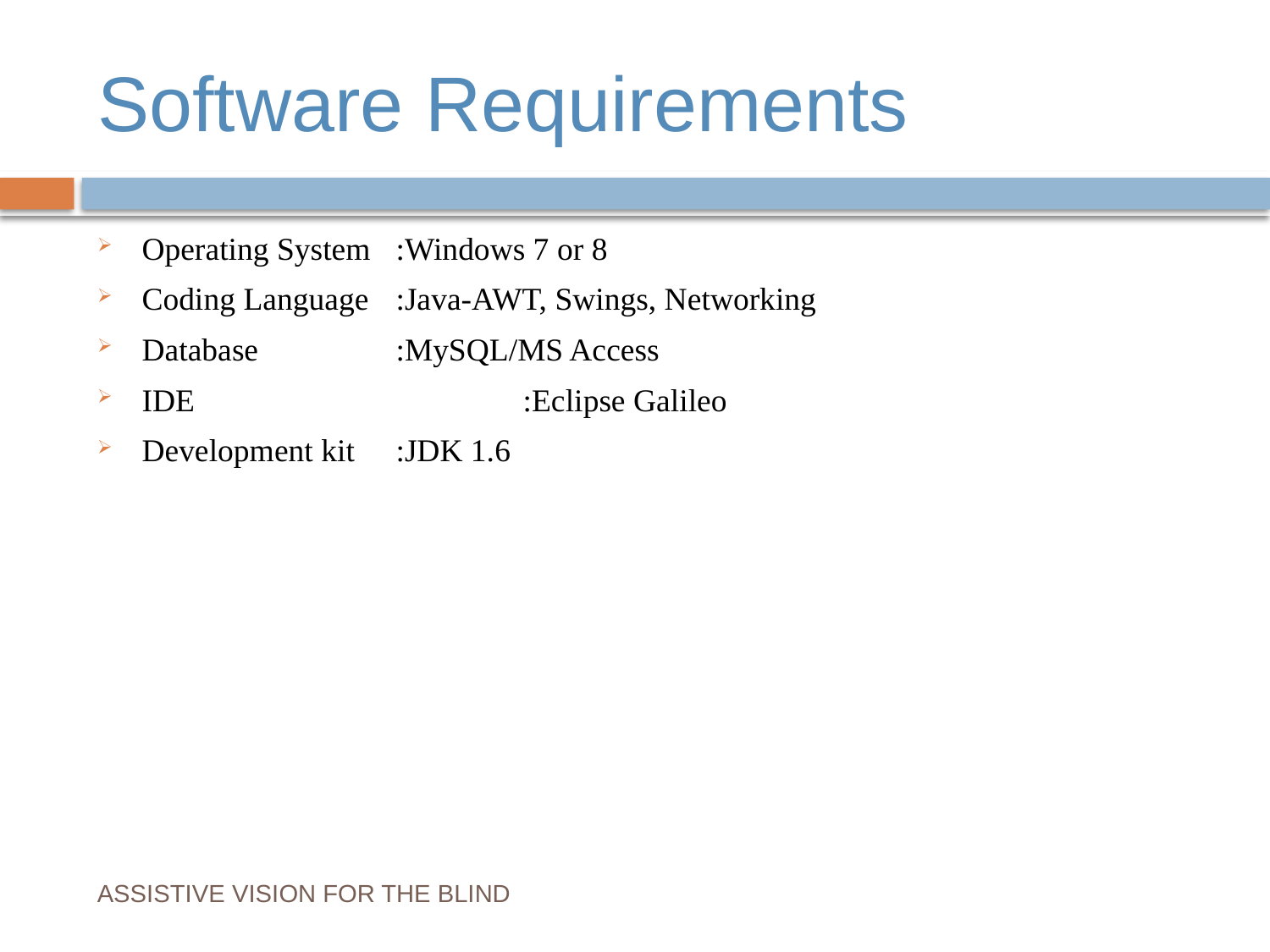

# Software Requirements
Operating System	:Windows 7 or 8
Coding Language	:Java-AWT, Swings, Networking
Database		:MySQL/MS Access
IDE			:Eclipse Galileo
Development kit	:JDK 1.6
ASSISTIVE VISION FOR THE BLIND